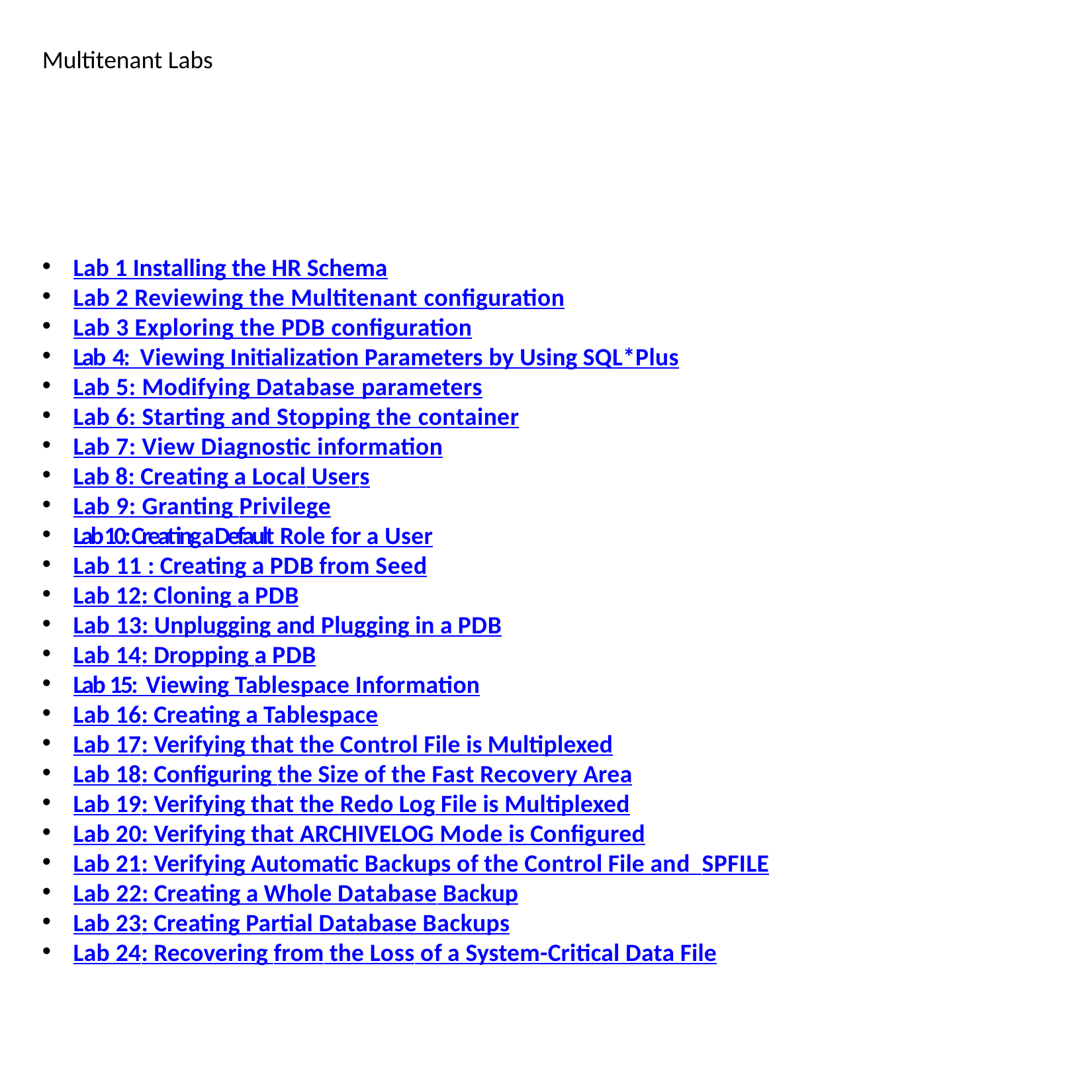

# Multitenant Labs
Lab 1 Installing the HR Schema
Lab 2 Reviewing the Multitenant configuration
Lab 3 Exploring the PDB configuration
Lab  4:  Viewing Initialization Parameters by Using SQL*Plus
Lab 5: Modifying Database parameters
Lab 6: Starting and Stopping the container
Lab 7: View Diagnostic information
Lab 8: Creating a Local Users
Lab 9: Granting Privilege
Lab 10: Creating a Default Role for a User
Lab 11 : Creating a PDB from Seed
Lab 12: Cloning a PDB
Lab 13: Unplugging and Plugging in a PDB
Lab 14: Dropping a PDB
Lab 15:  Viewing Tablespace Information
Lab 16: Creating a Tablespace
Lab 17: Verifying that the Control File is Multiplexed
Lab 18: Configuring the Size of the Fast Recovery Area
Lab 19: Verifying that the Redo Log File is Multiplexed
Lab 20: Verifying that ARCHIVELOG Mode is Configured
Lab 21: Verifying Automatic Backups of the Control File and  SPFILE
Lab 22: Creating a Whole Database Backup
Lab 23: Creating Partial Database Backups
Lab 24: Recovering from the Loss of a System-Critical Data File